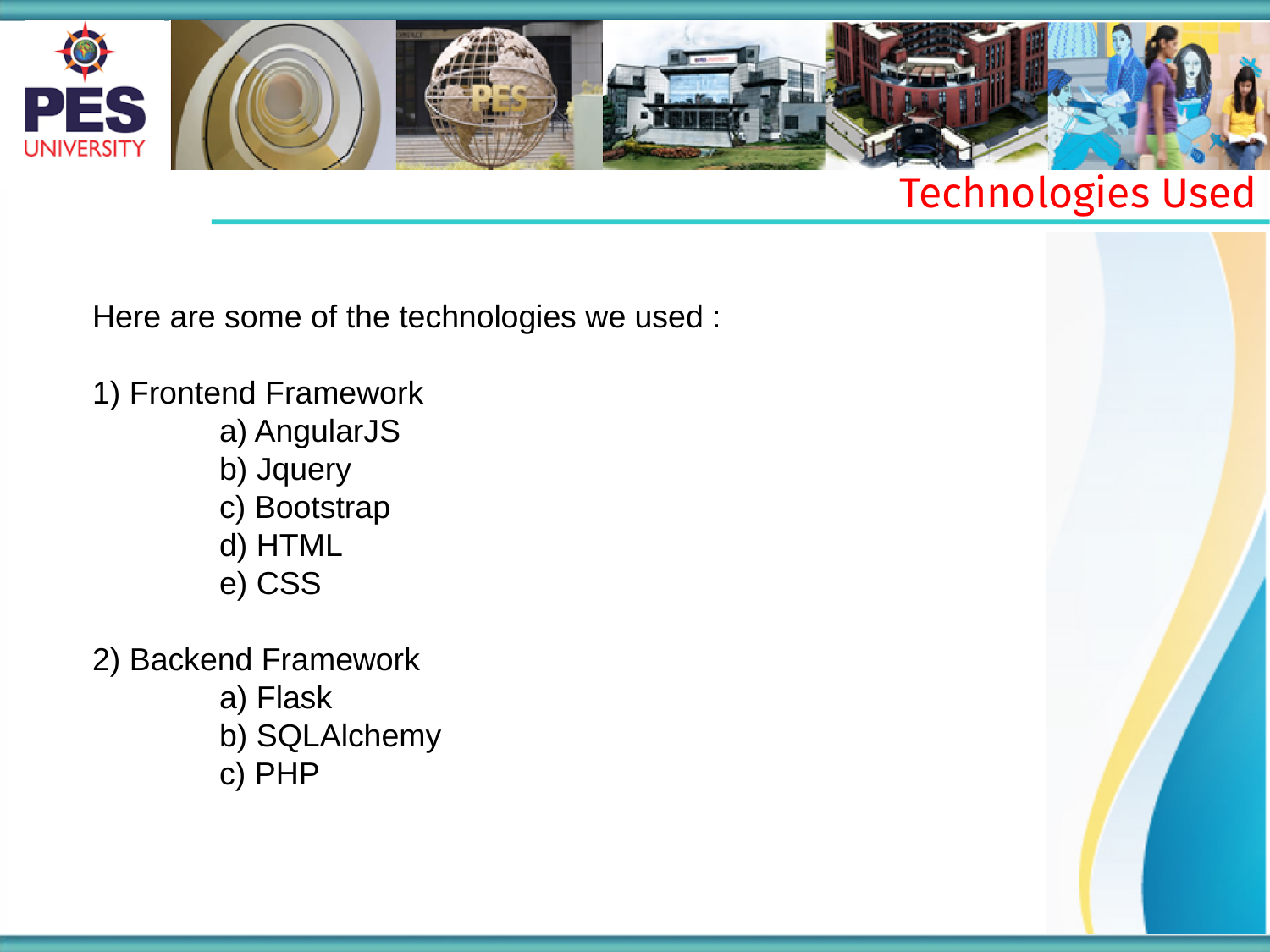

Technologies Used

Here are some of the technologies we used :

1) Frontend Framework
	a) AngularJS
	b) Jquery
	c) Bootstrap
	d) HTML
	e) CSS

2) Backend Framework
	a) Flask
	b) SQLAlchemy
	c) PHP